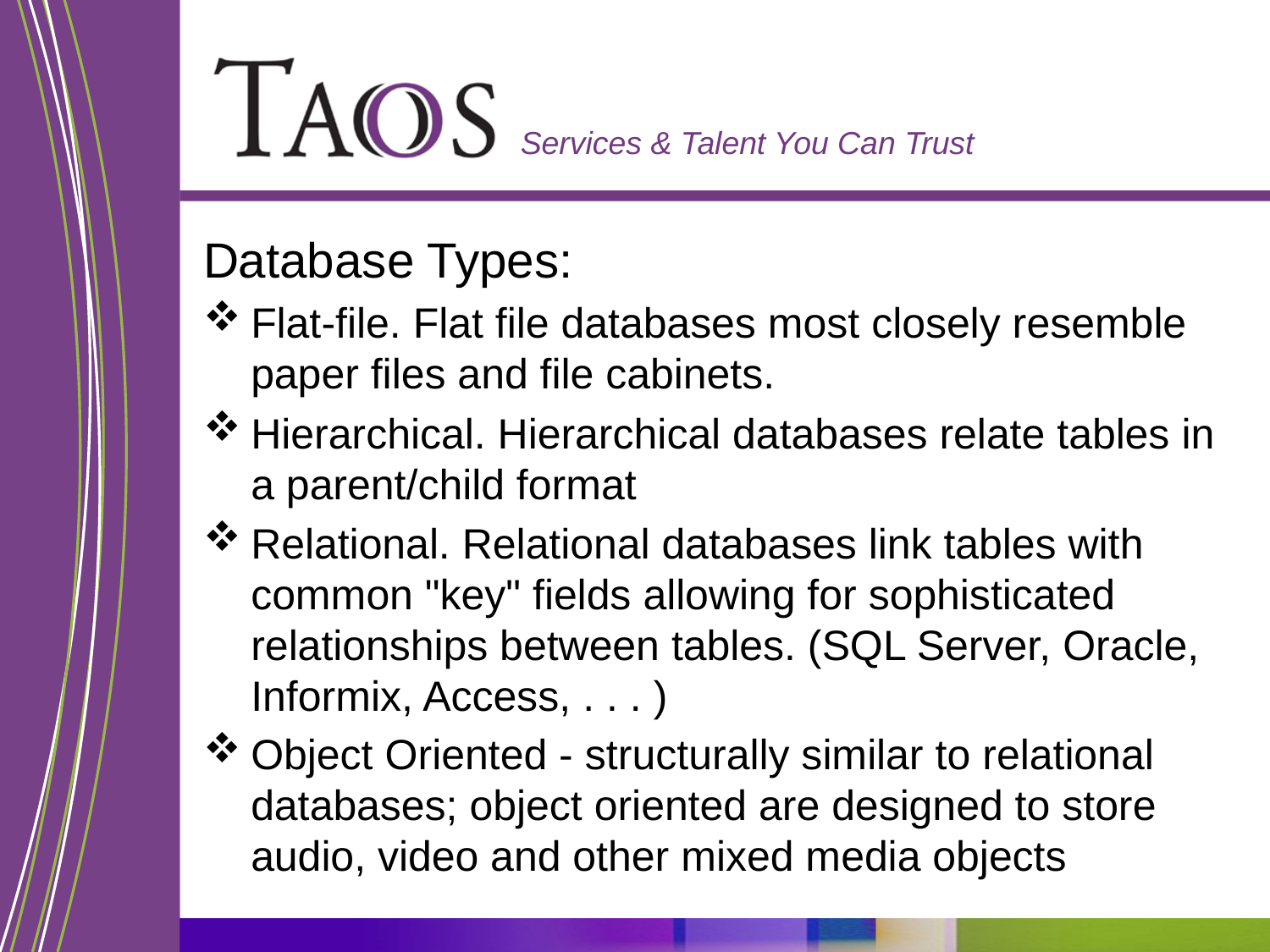

Database Types:
Flat-file. Flat file databases most closely resemble paper files and file cabinets.
Hierarchical. Hierarchical databases relate tables in a parent/child format
Relational. Relational databases link tables with common "key" fields allowing for sophisticated relationships between tables. (SQL Server, Oracle, Informix, Access, . . . )
Object Oriented - structurally similar to relational databases; object oriented are designed to store audio, video and other mixed media objects